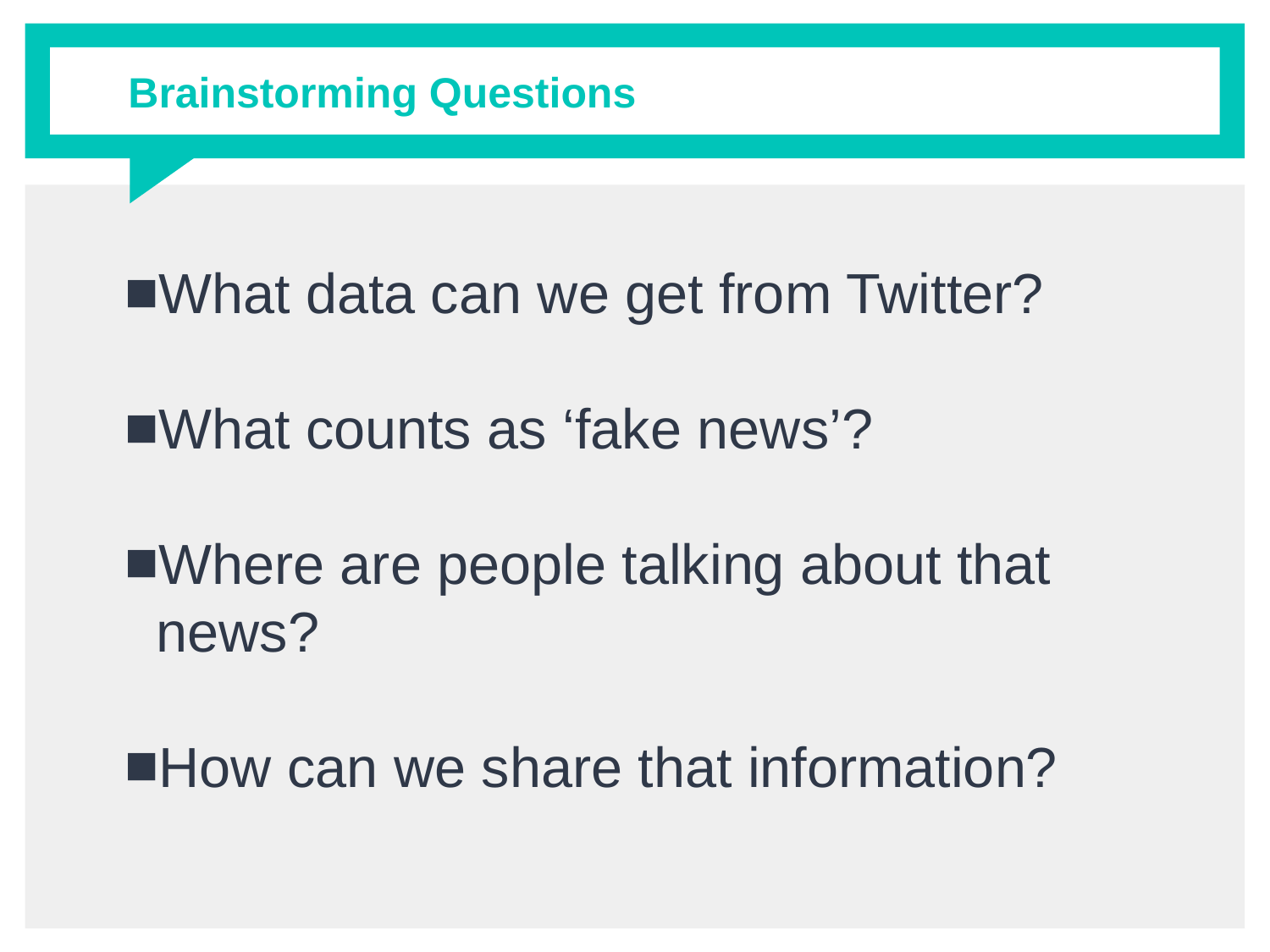

# Brainstorming Questions
What data can we get from Twitter?

What counts as ‘fake news’?

Where are people talking about that news?

How can we share that information?